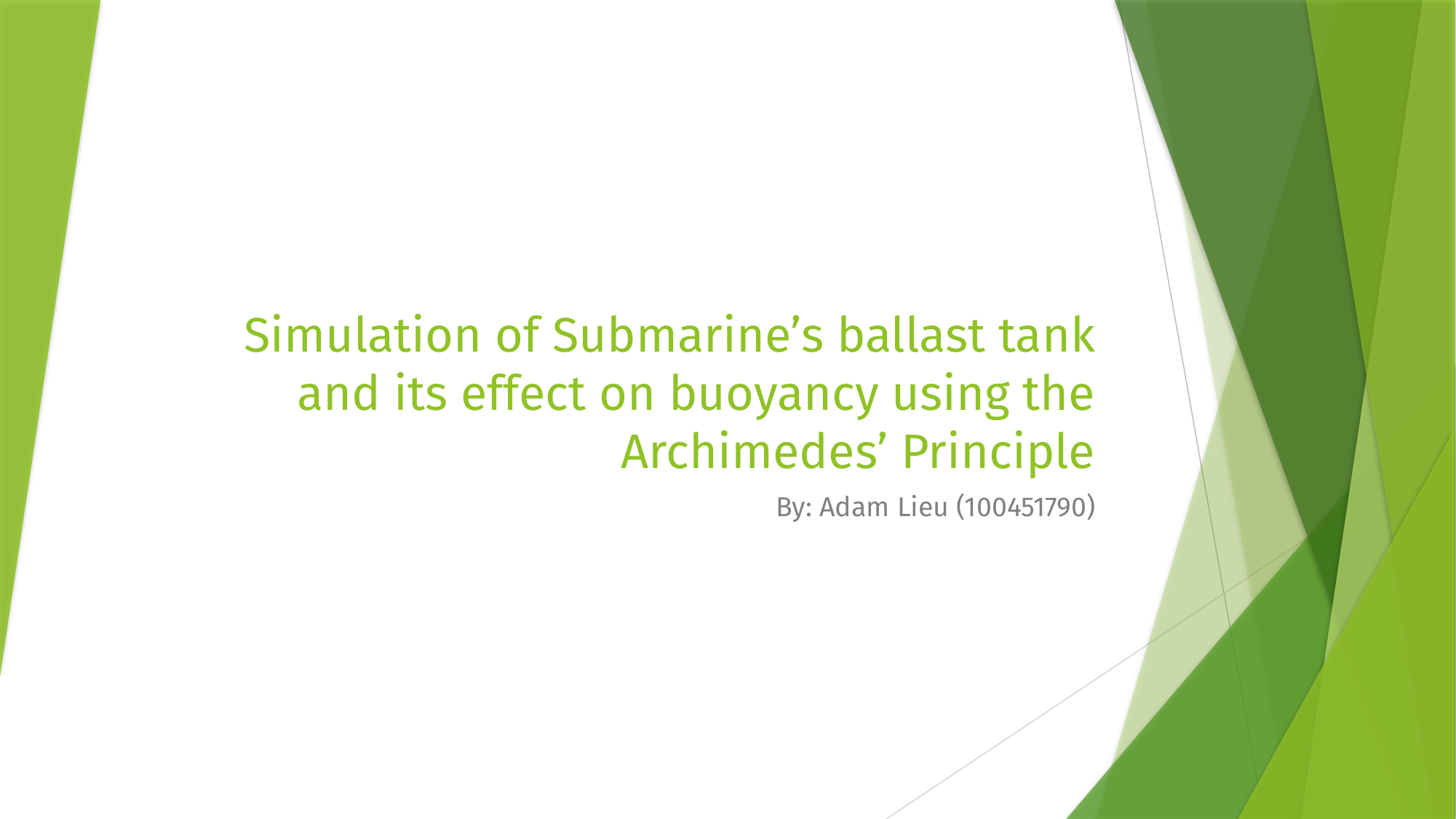

# Simulation of Submarine’s ballast tank and its effect on buoyancy using the Archimedes’ Principle
By: Adam Lieu (100451790)